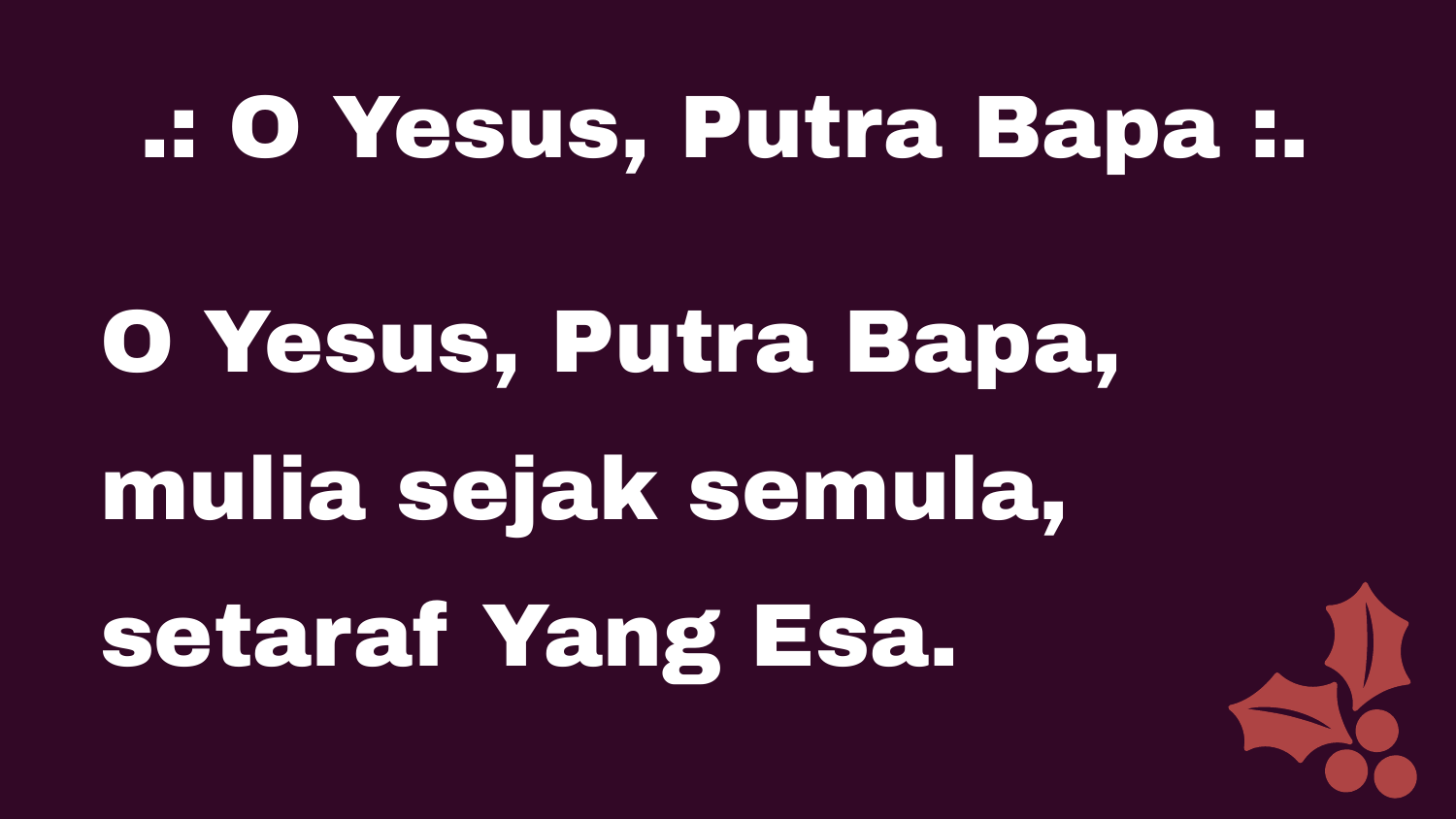

.: O Yesus, Putra Bapa :.
O Yesus, Putra Bapa,
mulia sejak semula,
setaraf Yang Esa.